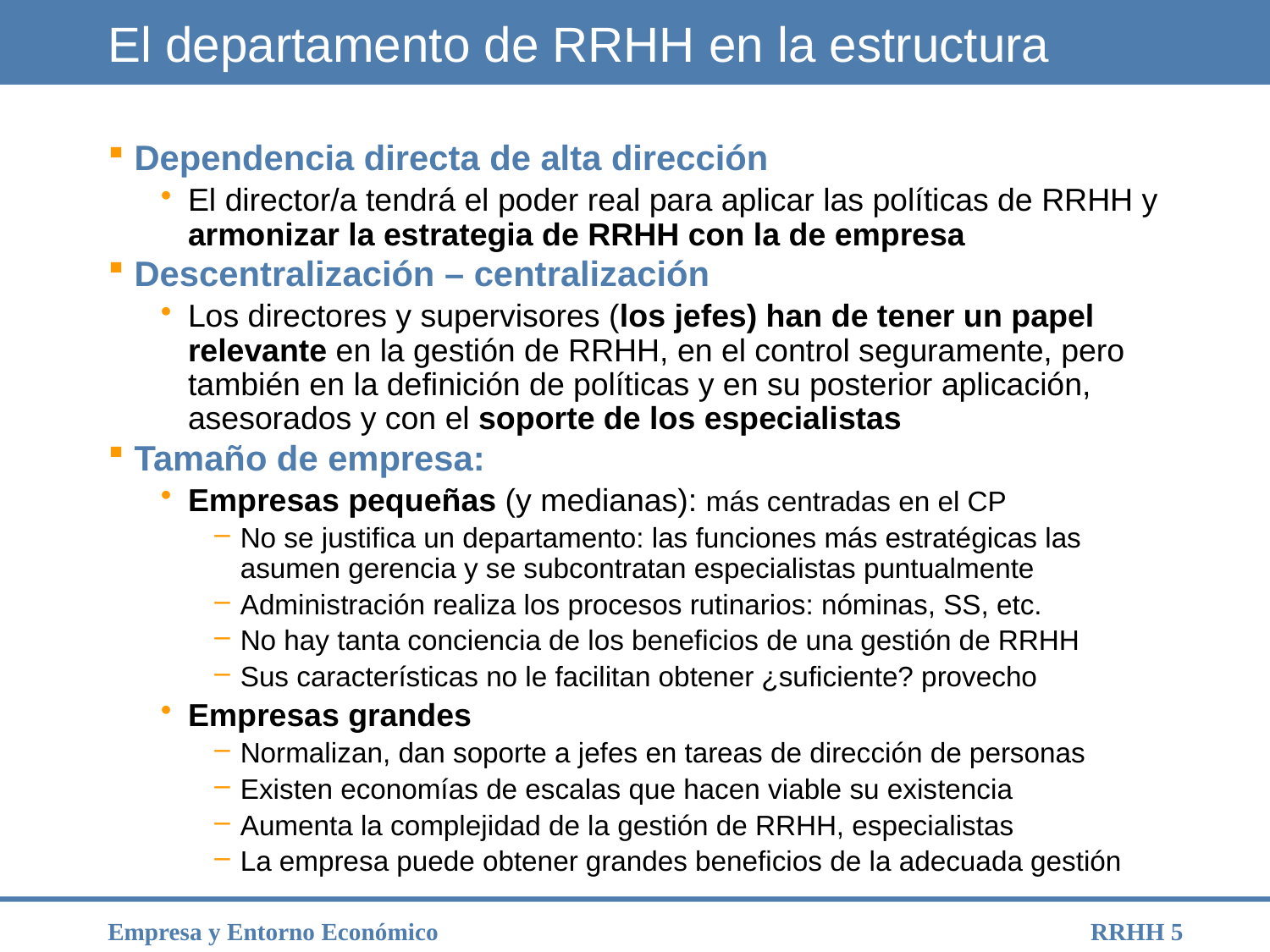

# El departamento de RRHH en la estructura
Dependencia directa de alta dirección
El director/a tendrá el poder real para aplicar las políticas de RRHH y armonizar la estrategia de RRHH con la de empresa
Descentralización – centralización
Los directores y supervisores (los jefes) han de tener un papel relevante en la gestión de RRHH, en el control seguramente, pero también en la definición de políticas y en su posterior aplicación, asesorados y con el soporte de los especialistas
Tamaño de empresa:
Empresas pequeñas (y medianas): más centradas en el CP
No se justifica un departamento: las funciones más estratégicas las asumen gerencia y se subcontratan especialistas puntualmente
Administración realiza los procesos rutinarios: nóminas, SS, etc.
No hay tanta conciencia de los beneficios de una gestión de RRHH
Sus características no le facilitan obtener ¿suficiente? provecho
Empresas grandes
Normalizan, dan soporte a jefes en tareas de dirección de personas
Existen economías de escalas que hacen viable su existencia
Aumenta la complejidad de la gestión de RRHH, especialistas
La empresa puede obtener grandes beneficios de la adecuada gestión